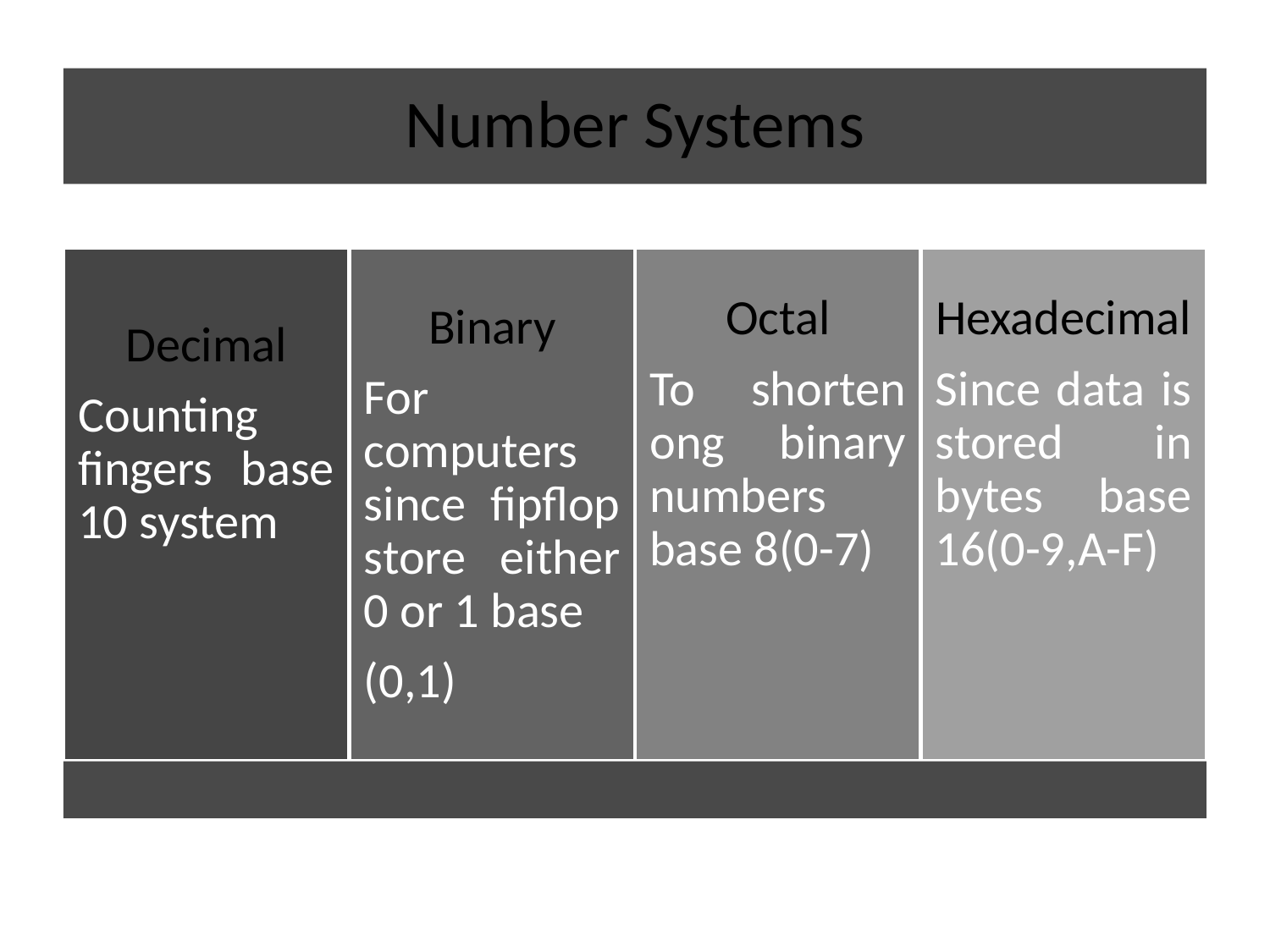

Number Systems
Decimal
Counting fingers base 10 system

Binary
For computers since fipflop store either 0 or 1 base
(0,1)
Octal
To shorten ong binary numbers base 8(0-7)

Hexadecimal
Since data is stored in bytes base 16(0-9,A-F)